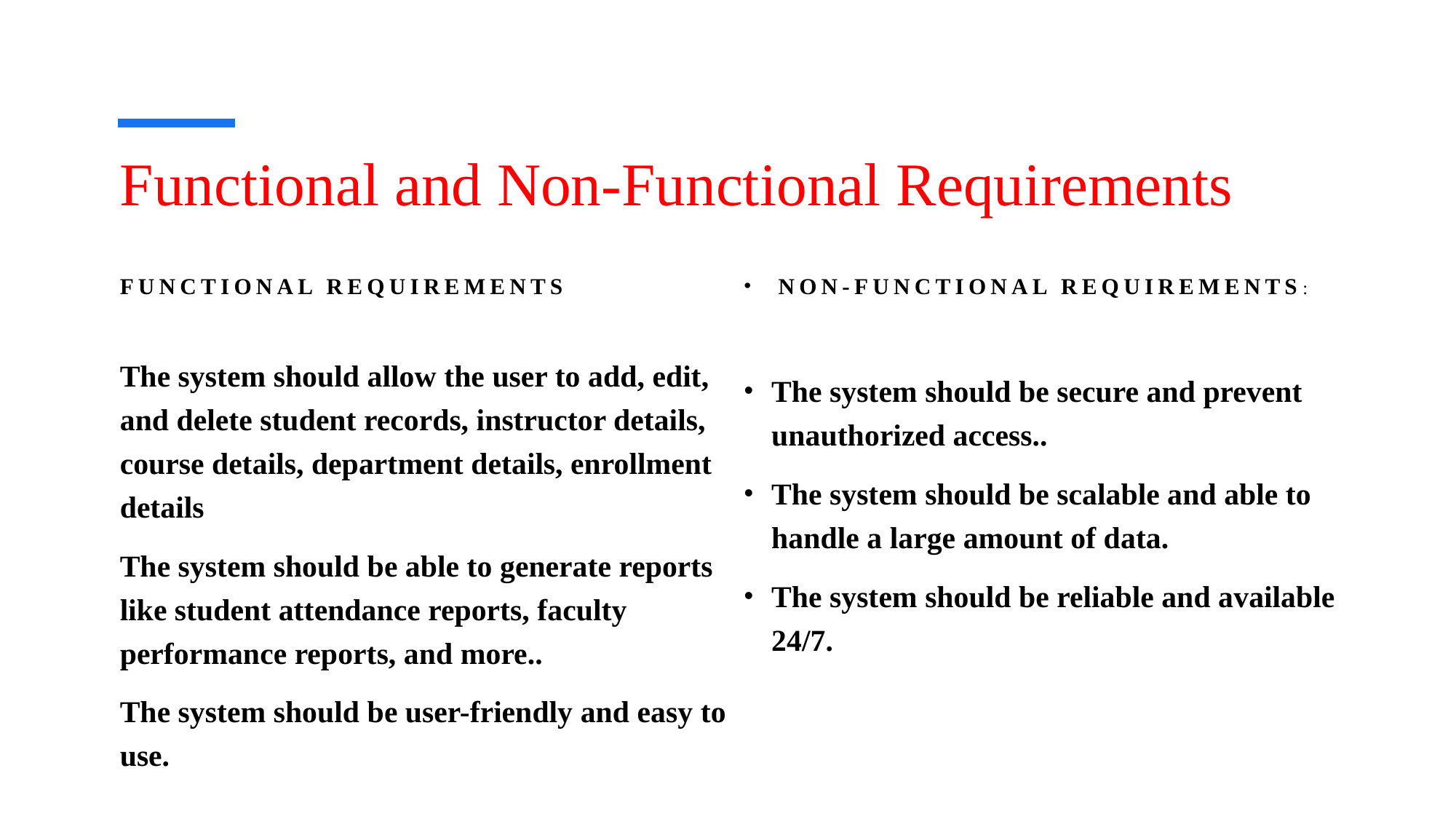

# Functional and Non-Functional Requirements

Functional Requirements

Non-Functional Requirements:

The system should allow the user to add, edit, and delete student records, instructor details, course details, department details, enrollment details
The system should be able to generate reports like student attendance reports, faculty performance reports, and more..
The system should be user-friendly and easy to use.

The system should be secure and prevent unauthorized access..
The system should be scalable and able to handle a large amount of data.
The system should be reliable and available 24/7.